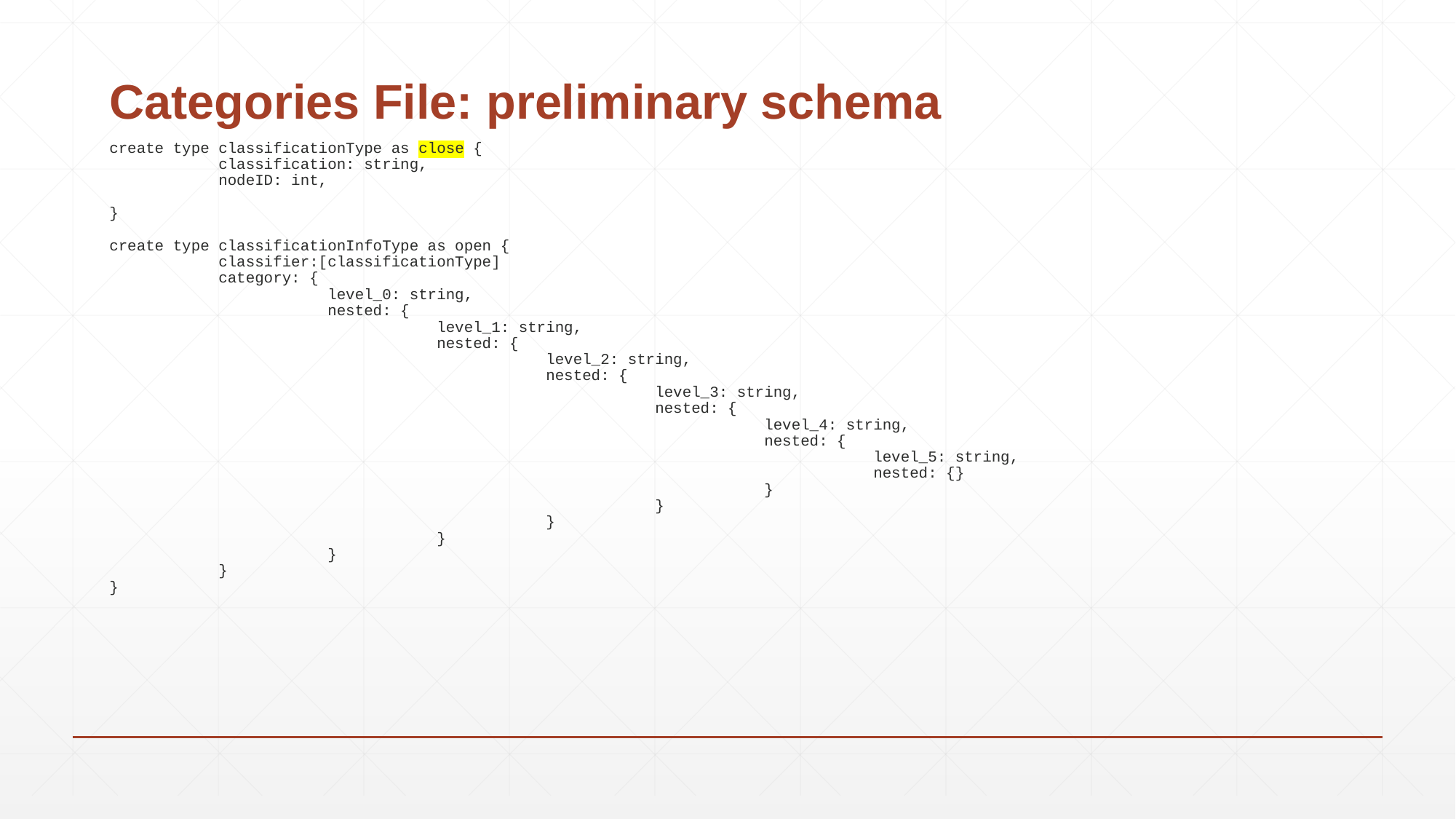

# Categories File: preliminary schema
create type classificationType as close {
	classification: string,
	nodeID: int,

}

create type classificationInfoType as open {
	classifier:[classificationType]
	category: {
		level_0: string,
		nested: {
			level_1: string,
			nested: {
				level_2: string,
				nested: {
					level_3: string,
					nested: {
						level_4: string,
						nested: {
							level_5: string,
							nested: {}
						}
					}
				}
			}
		}
	}
}